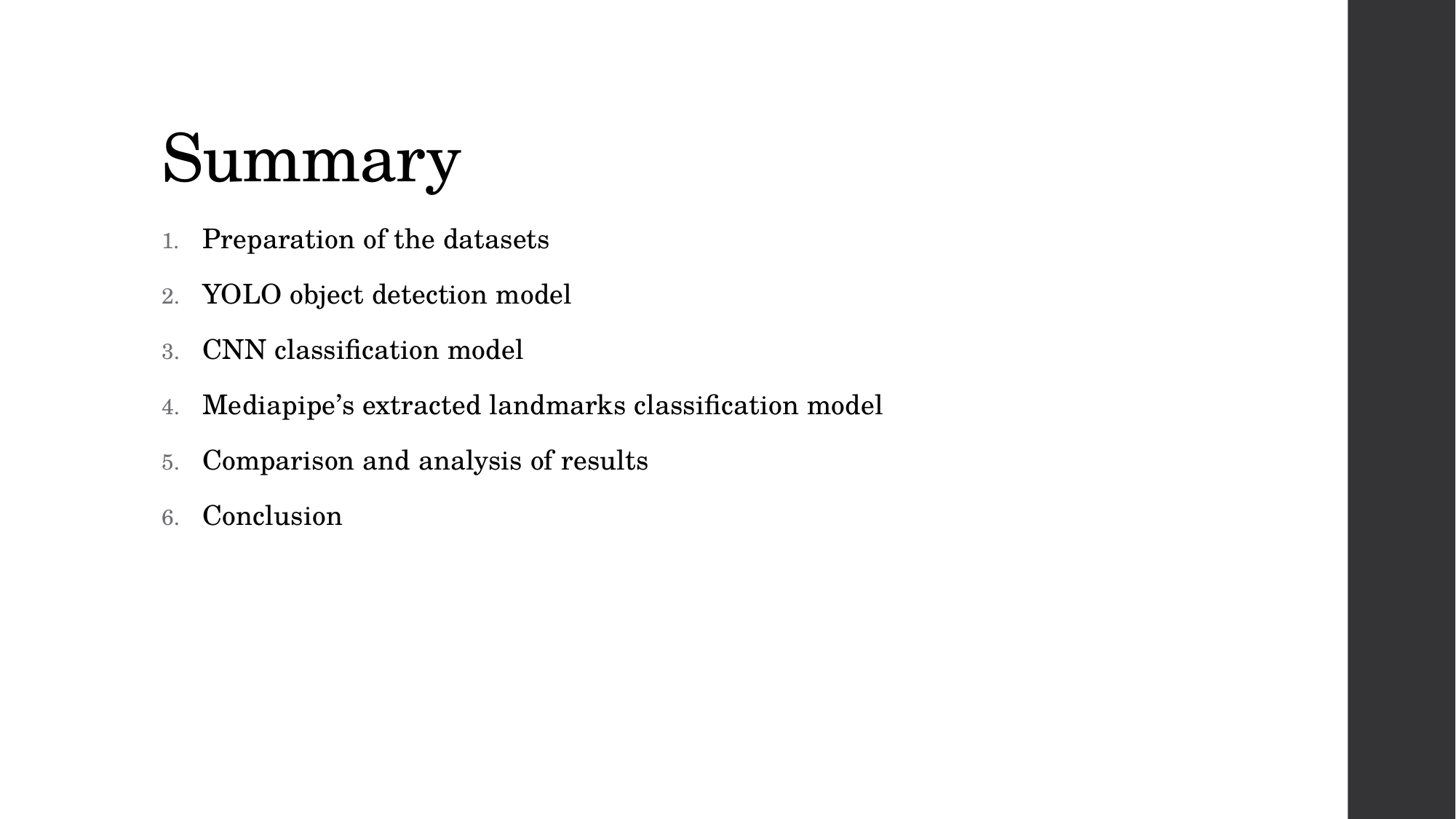

# Summary
Preparation of the datasets
YOLO object detection model
CNN classification model
Mediapipe’s extracted landmarks classification model
Comparison and analysis of results
Conclusion